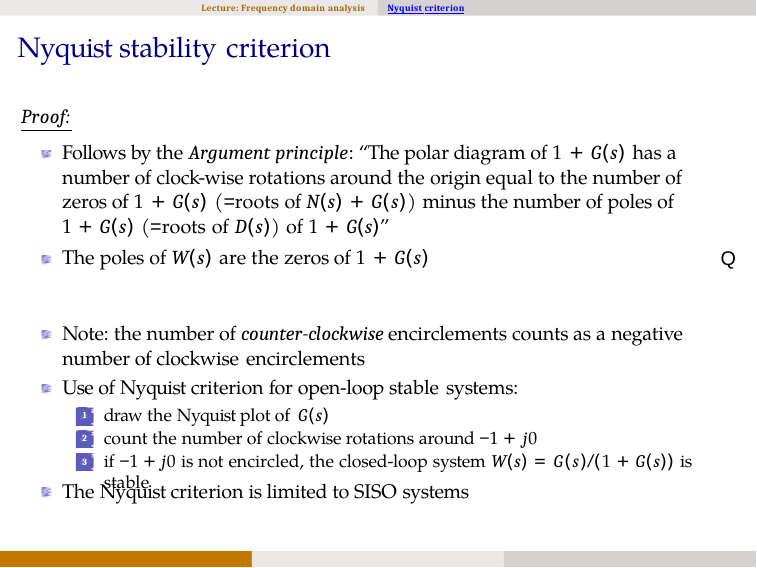

Lecture: Frequency domain analysis

Nyquist criterion
Nyquist stability criterion

Proof:

Follows by the Argument principle: “The polar diagram of 1 + G(s) has a  number of clock-wise rotations around the origin equal to the number of  zeros of 1 + G(s) (=roots of N(s) + G(s)) minus the number of poles of
1 + G(s) (=roots of D(s)) of 1 + G(s)”
The poles of W(s) are the zeros of 1 + G(s)

Q

Note: the number of counter-clockwise encirclements counts as a negative  number of clockwise encirclements
Use of Nyquist criterion for open-loop stable systems:

draw the Nyquist plot of G(s)
1

2

3

count the number of clockwise rotations around −1 + j0

if −1 + j0 is not encircled, the closed-loop system W(s) = G(s)/(1 + G(s)) is stable

The Nyquist criterion is limited to SISO systems